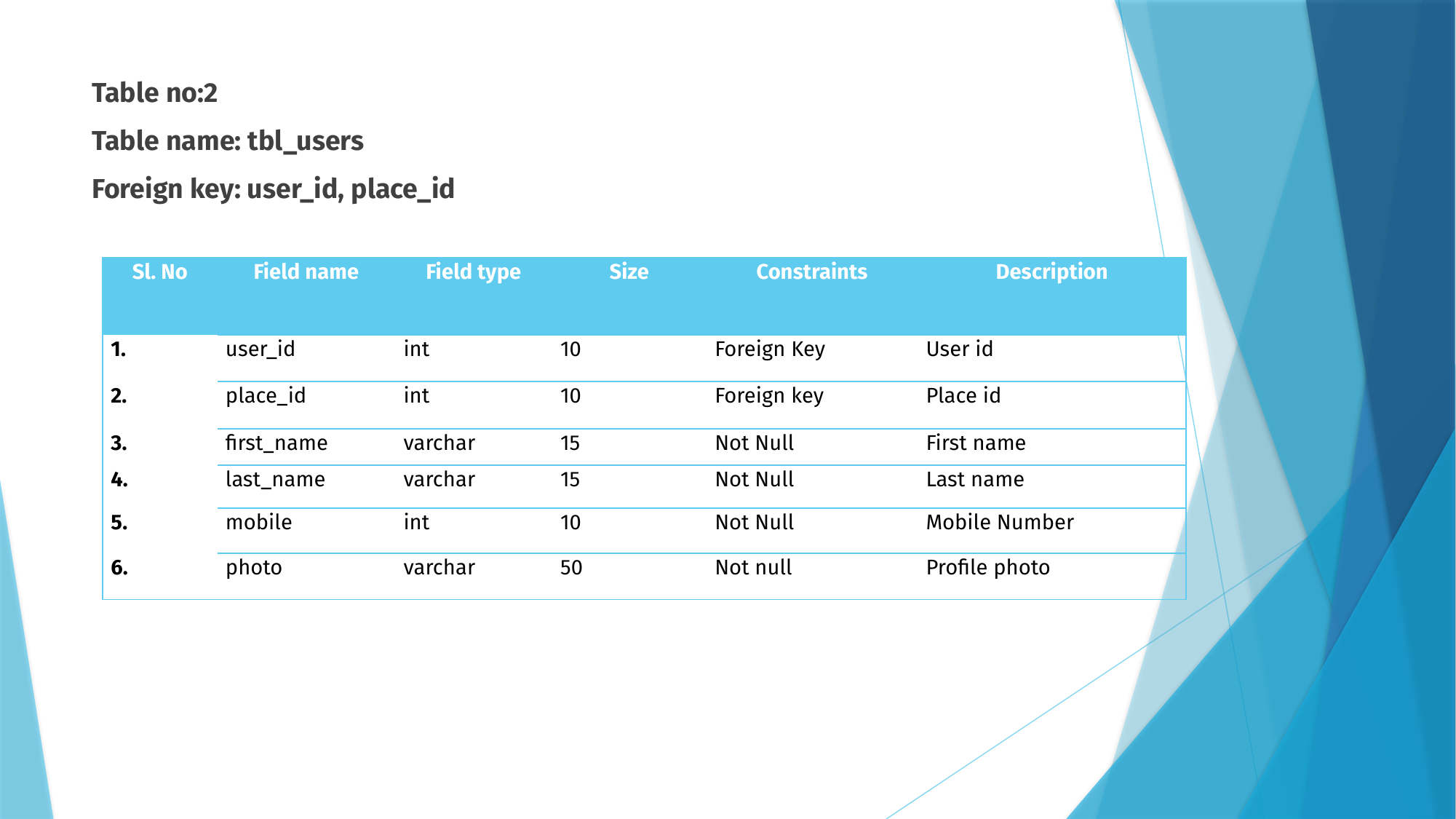

Table no:2
Table name: tbl_users
Foreign key: user_id, place_id

| Sl. No | Field name | Field type | Size | Constraints | Description |
| --- | --- | --- | --- | --- | --- |
| 1. | user\_id | int | 10 | Foreign Key | User id |
| 2. | place\_id | int | 10 | Foreign key | Place id |
| 3. | first\_name | varchar | 15 | Not Null | First name |
| 4. | last\_name | varchar | 15 | Not Null | Last name |
| 5. | mobile | int | 10 | Not Null | Mobile Number |
| 6. | photo | varchar | 50 | Not null | Profile photo |